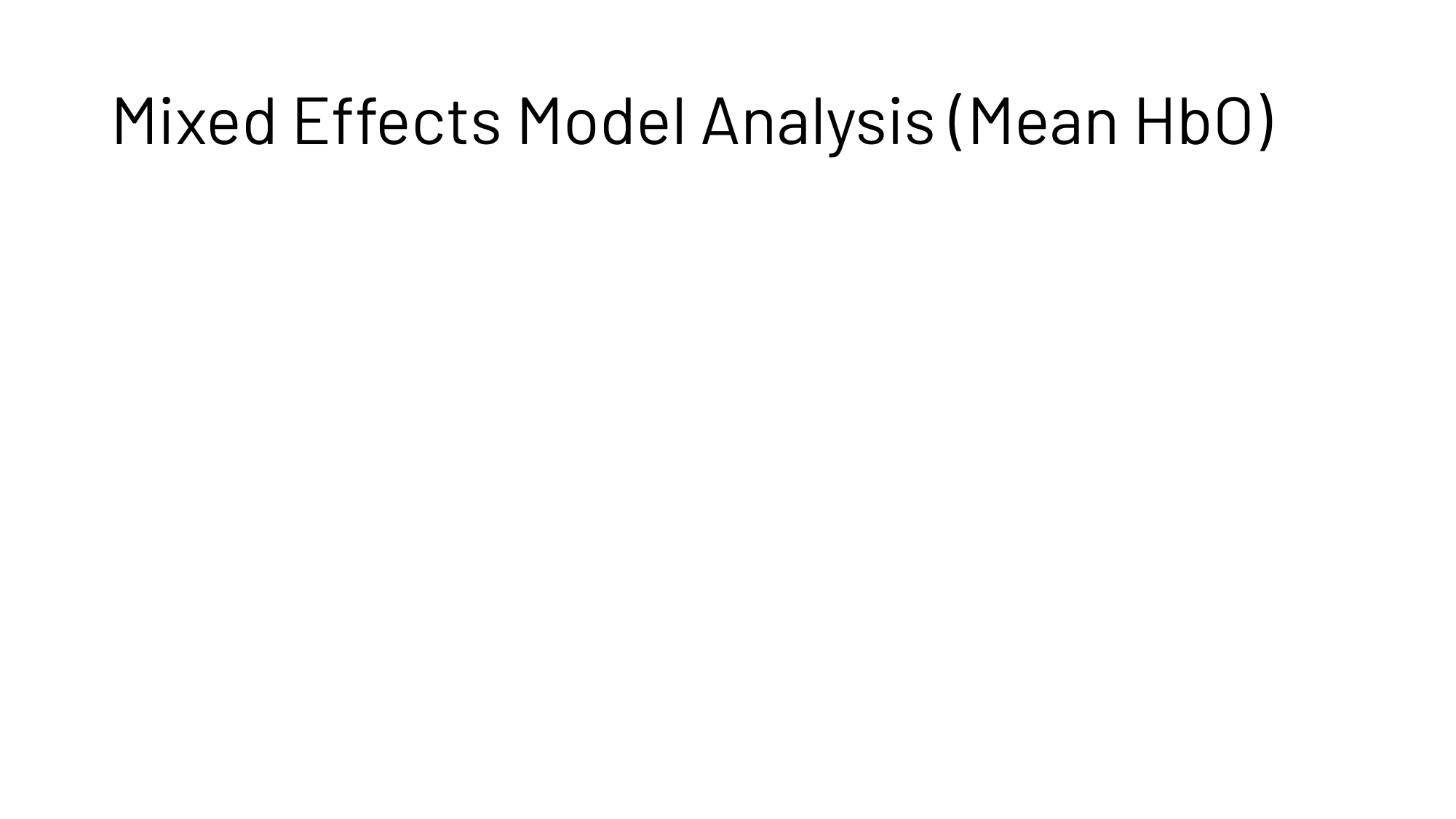

# Mixed Effects Model Analysis (Mean HbO)